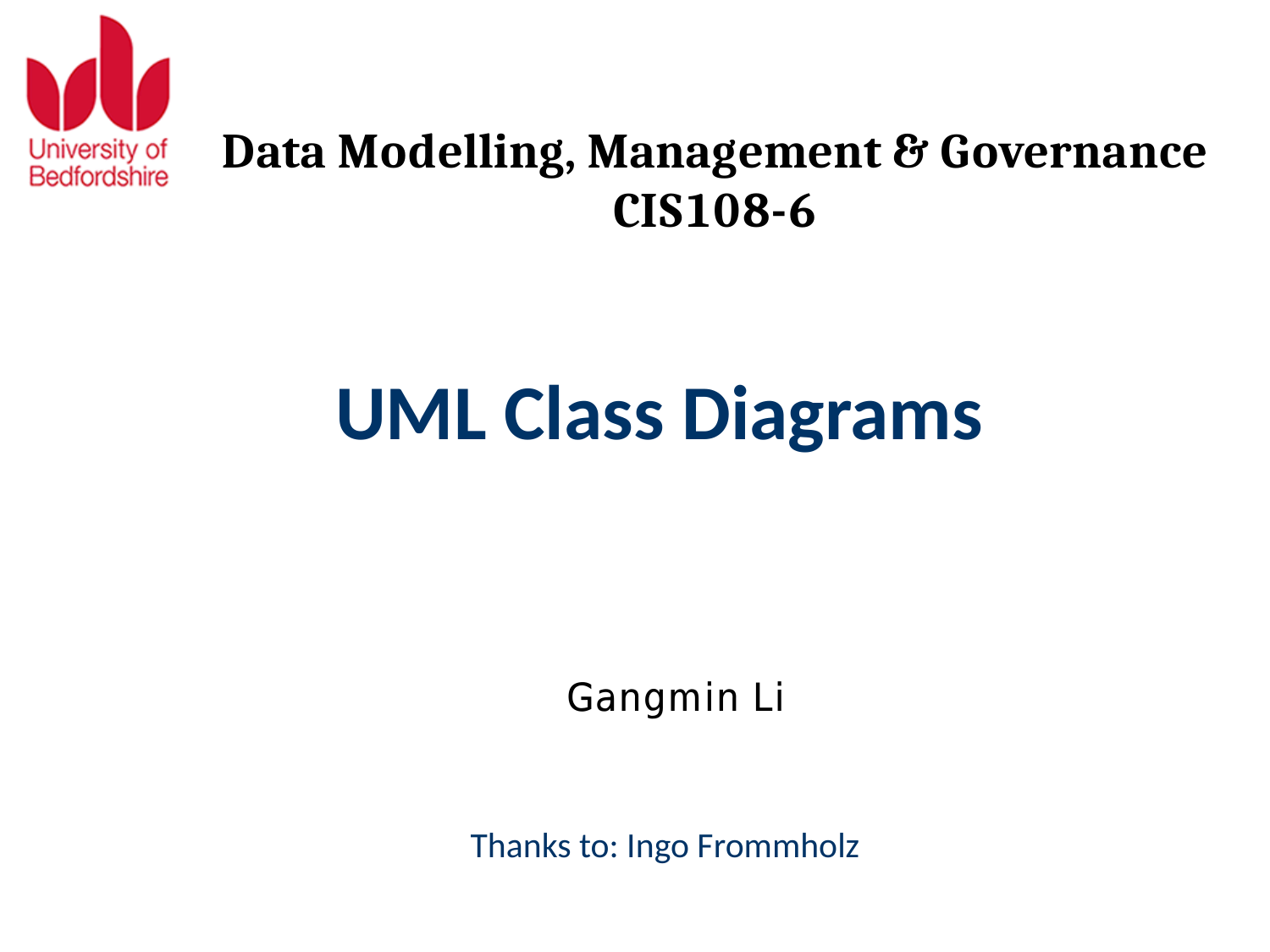

# Data Modelling, Management & Governance CIS108-6

UML Class Diagrams

Gangmin Li